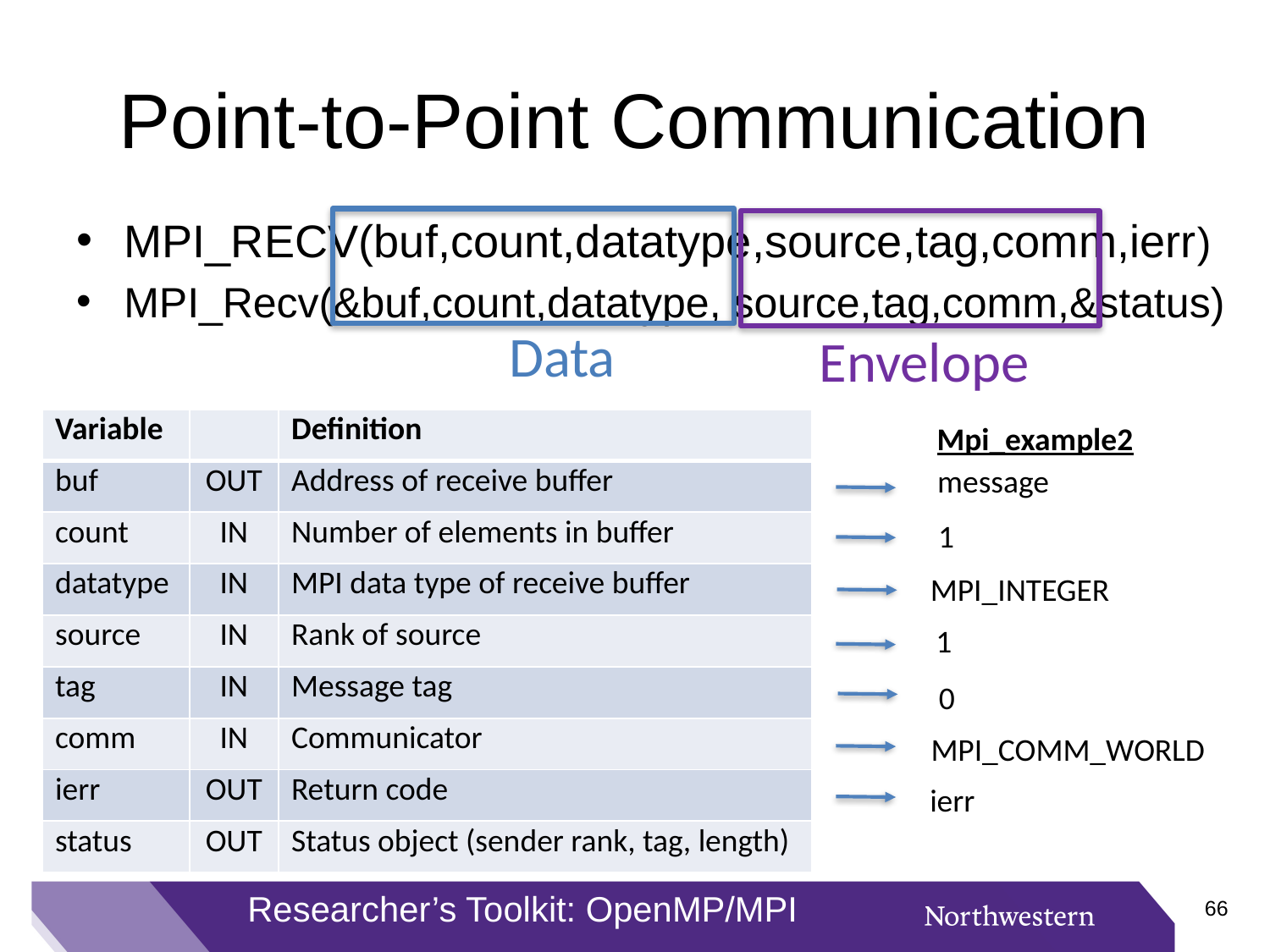

# Point-to-Point Communication
MPI_RECV(buf,count,datatype,source,tag,comm,ierr)
MPI_Recv(&buf,count,datatype, source,tag,comm,&status)

Data
Envelope
| Variable |  | Definition |
| --- | --- | --- |
| buf | OUT | Address of receive buffer |
| count | IN | Number of elements in buffer |
| datatype | IN | MPI data type of receive buffer |
| source | IN | Rank of source |
| tag | IN | Message tag |
| comm | IN | Communicator |
| ierr | OUT | Return code |
| status | OUT | Status object (sender rank, tag, length) |
Mpi_example2
message
1
MPI_INTEGER
1
0
MPI_COMM_WORLD
ierr
Researcher’s Toolkit: OpenMP/MPI
66